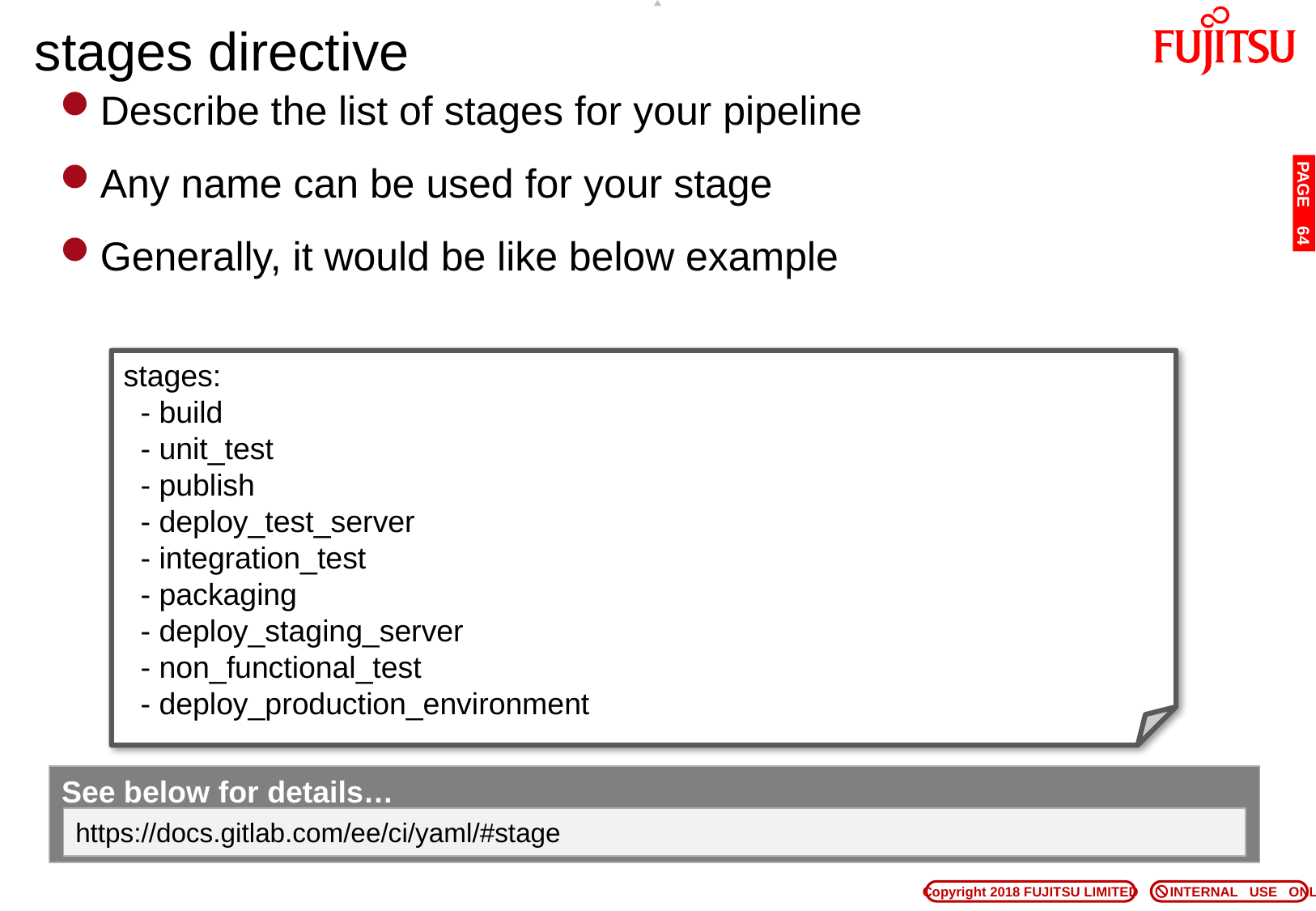

# stages directive
Describe the list of stages for your pipeline
Any name can be used for your stage
Generally, it would be like below example
PAGE    64
stages:
  - build
  - unit_test
  - publish
  - deploy_test_server
  - integration_test
  - packaging
  - deploy_staging_server
  - non_functional_test
  - deploy_production_environment
See below for details…
https://docs.gitlab.com/ee/ci/yaml/#stage